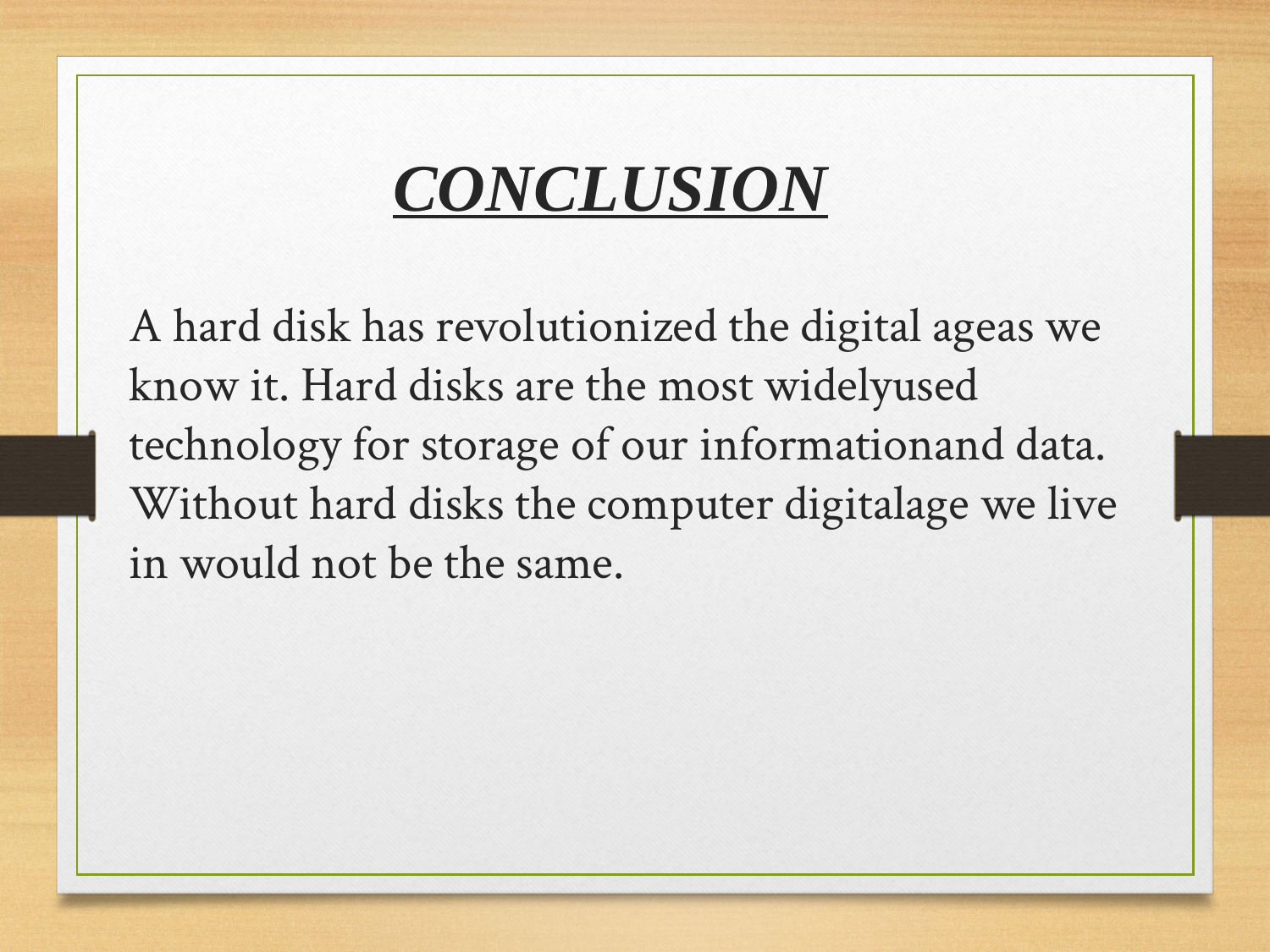

CONCLUSION
A hard disk has revolutionized the digital ageas we know it. Hard disks are the most widelyused technology for storage of our informationand data. Without hard disks the computer digitalage we live in would not be the same.